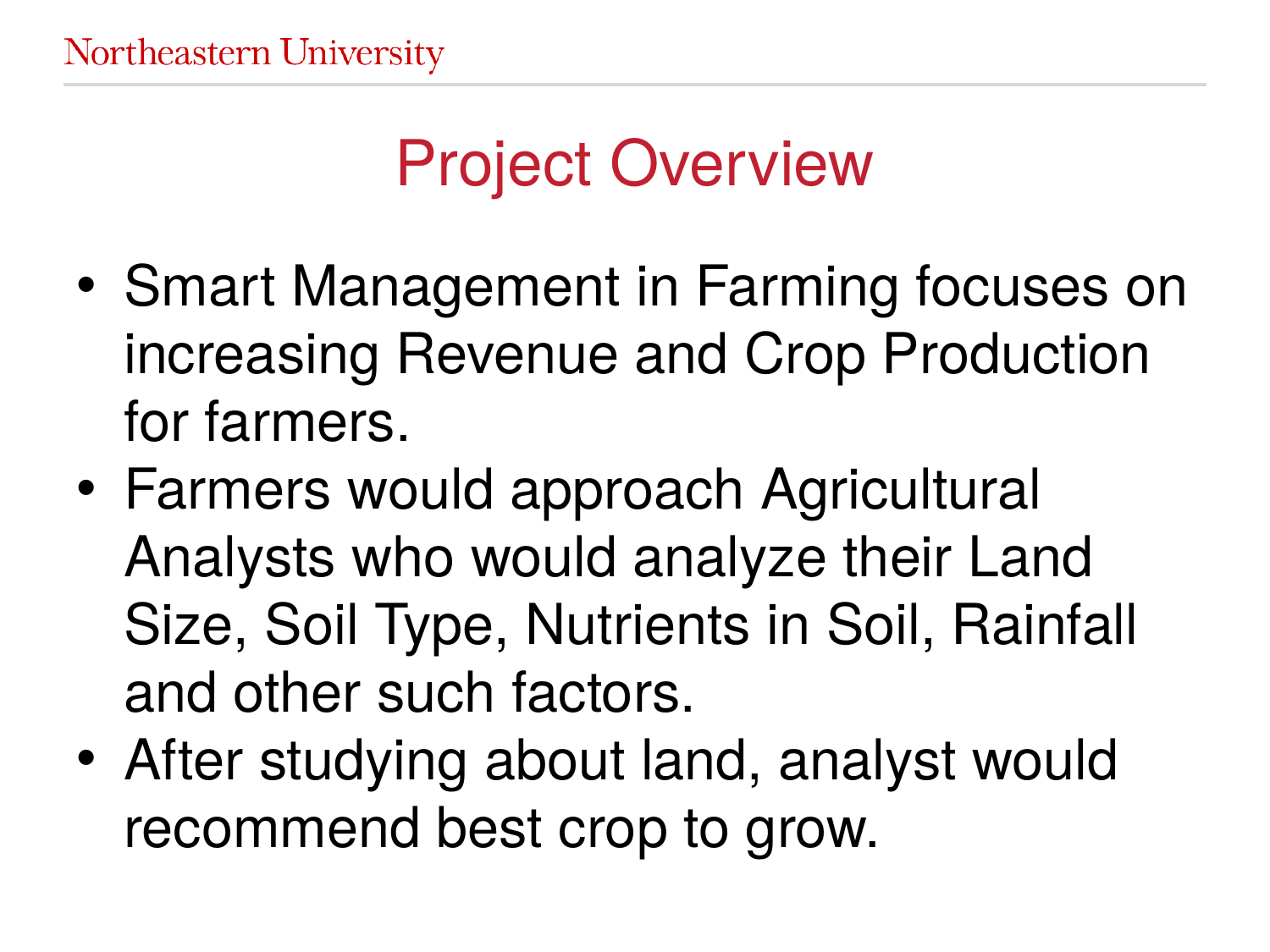

# Project Overview
Smart Management in Farming focuses on increasing Revenue and Crop Production for farmers.
Farmers would approach Agricultural Analysts who would analyze their Land Size, Soil Type, Nutrients in Soil, Rainfall and other such factors.
After studying about land, analyst would recommend best crop to grow.